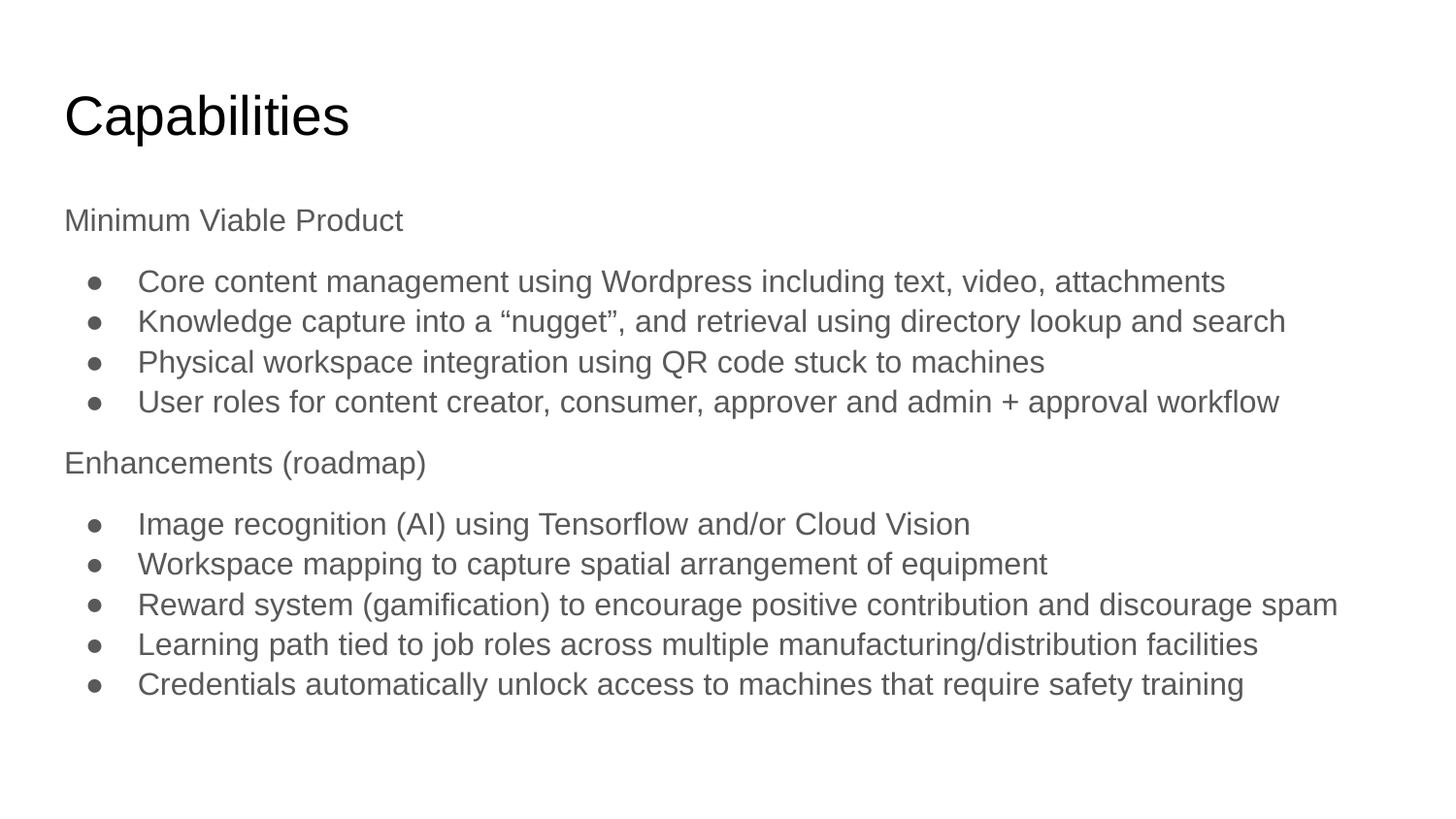

# Capabilities
Minimum Viable Product
Core content management using Wordpress including text, video, attachments
Knowledge capture into a “nugget”, and retrieval using directory lookup and search
Physical workspace integration using QR code stuck to machines
User roles for content creator, consumer, approver and admin + approval workflow
Enhancements (roadmap)
Image recognition (AI) using Tensorflow and/or Cloud Vision
Workspace mapping to capture spatial arrangement of equipment
Reward system (gamification) to encourage positive contribution and discourage spam
Learning path tied to job roles across multiple manufacturing/distribution facilities
Credentials automatically unlock access to machines that require safety training